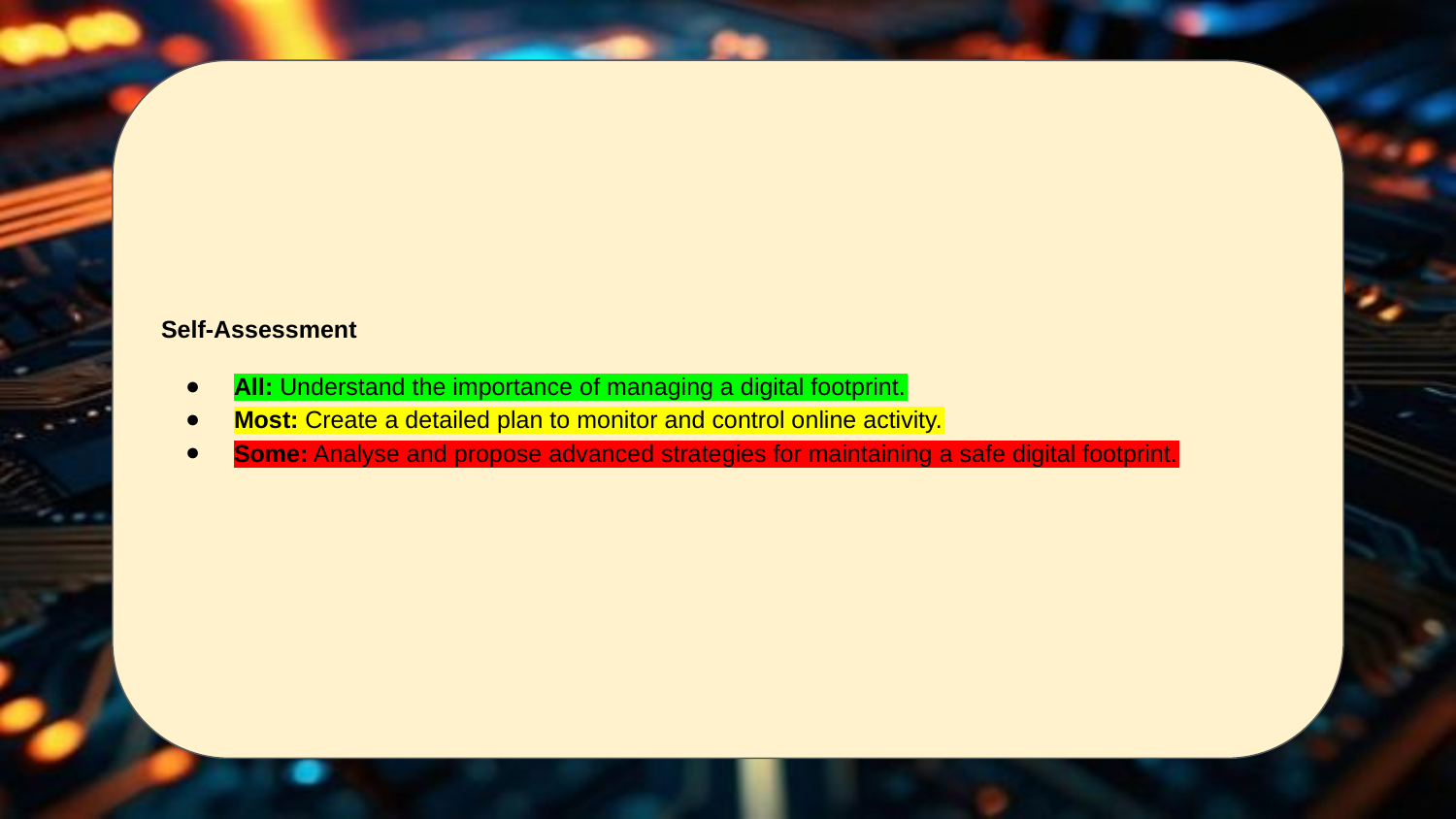

Self-Assessment
All: Understand the importance of managing a digital footprint.
Most: Create a detailed plan to monitor and control online activity.
Some: Analyse and propose advanced strategies for maintaining a safe digital footprint.